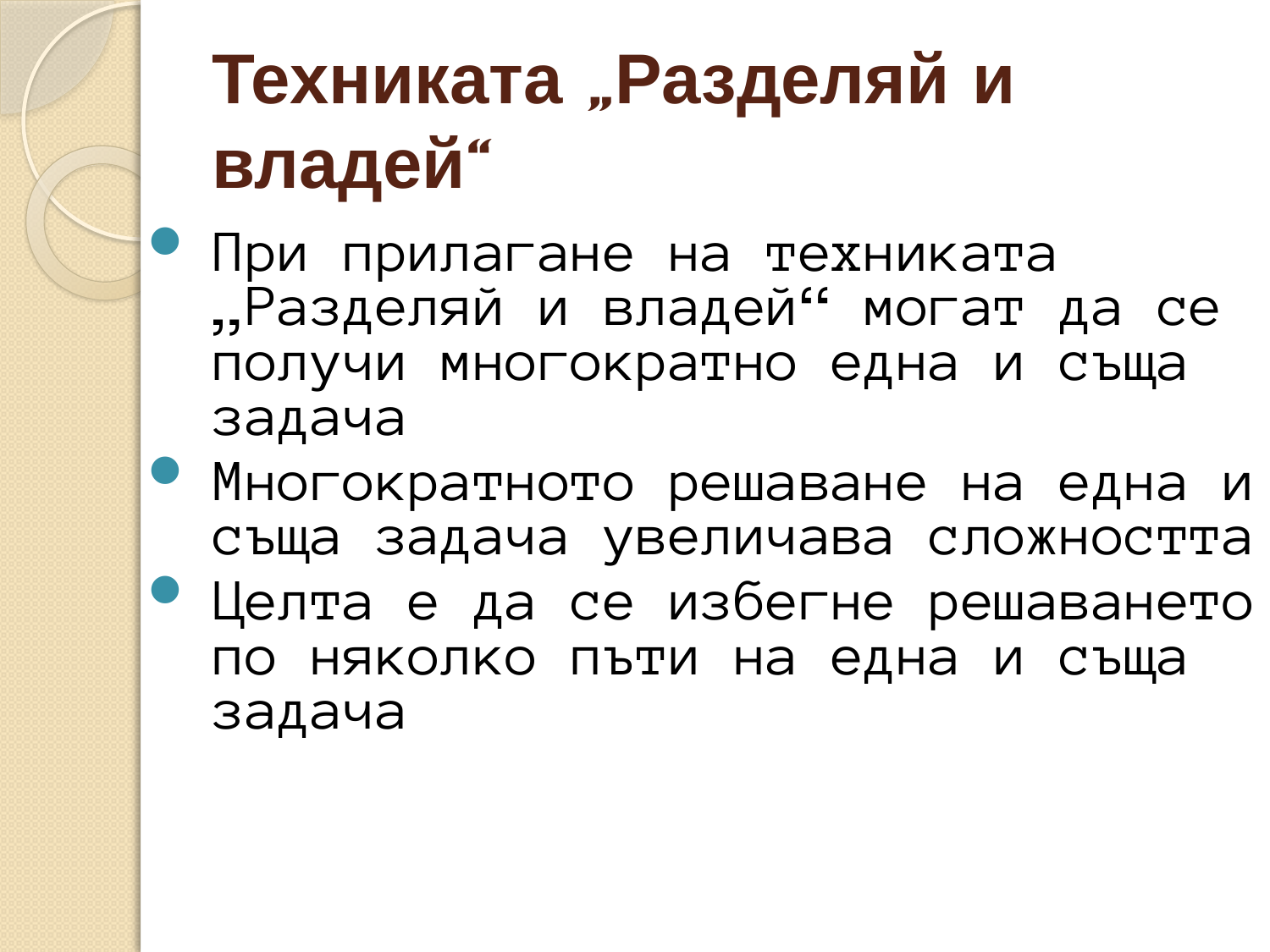

# Техниката „Разделяй и владей“
При прилагане на техниката „Разделяй и владей“ могат да се получи многократно една и съща задача
Многократното решаване на една и съща задача увеличава сложността
Целта е да се избегне решаването по няколко пъти на една и съща задача